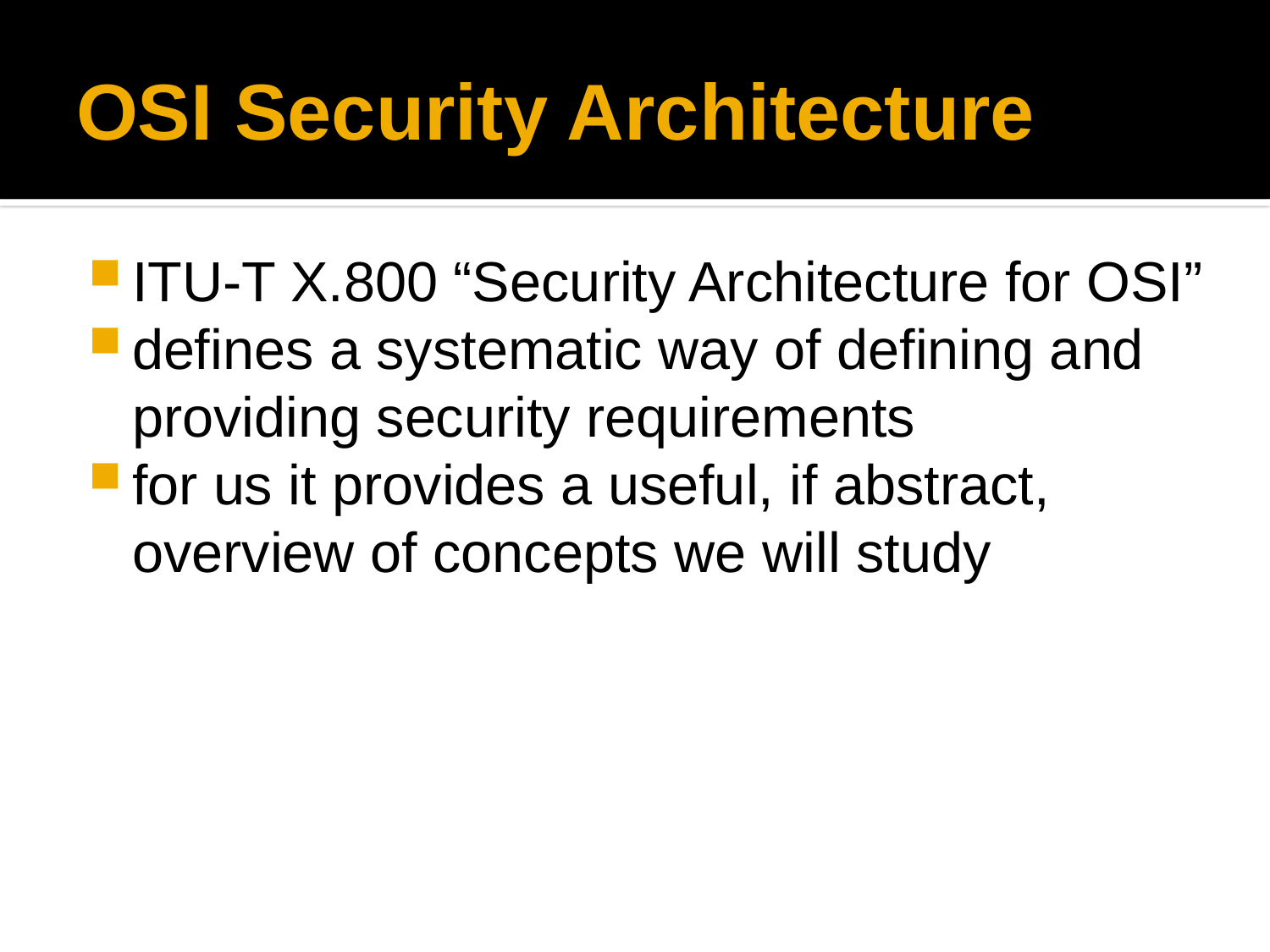

# OSI Security Architecture
ITU-T X.800 “Security Architecture for OSI”
defines a systematic way of defining and providing security requirements
for us it provides a useful, if abstract, overview of concepts we will study